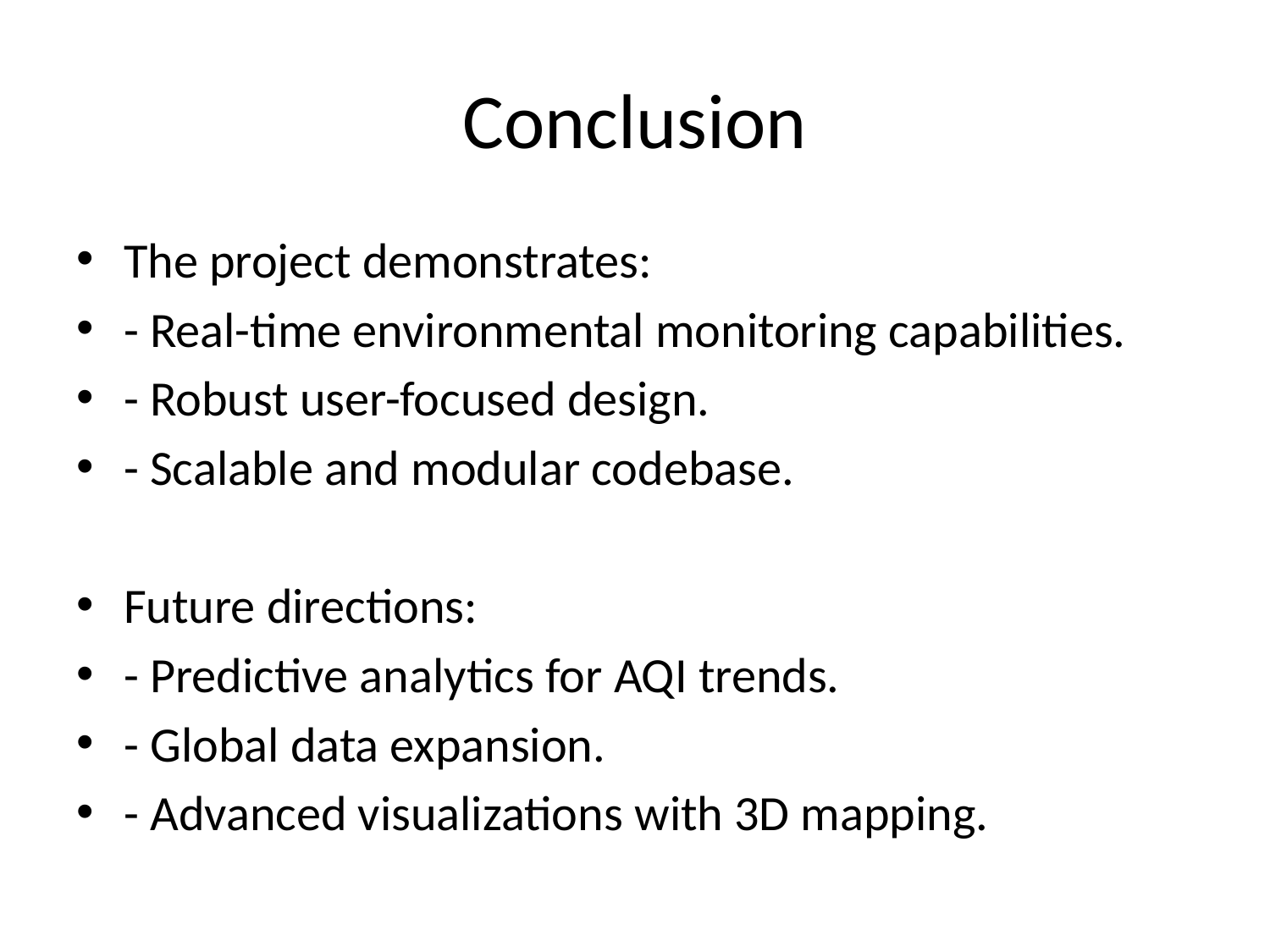

# Conclusion
The project demonstrates:
- Real-time environmental monitoring capabilities.
- Robust user-focused design.
- Scalable and modular codebase.

Future directions:
- Predictive analytics for AQI trends.
- Global data expansion.
- Advanced visualizations with 3D mapping.